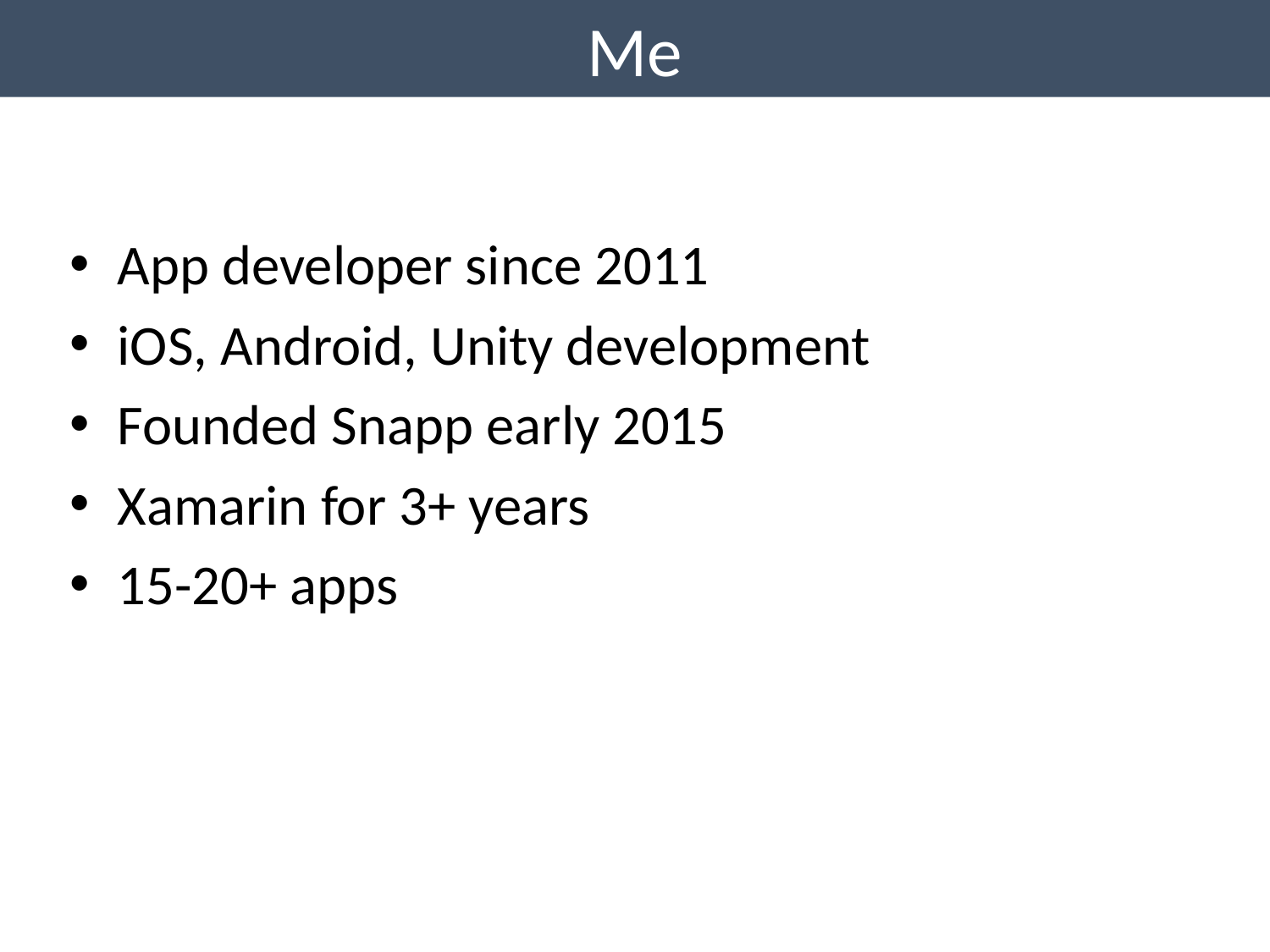

Me
App developer since 2011
iOS, Android, Unity development
Founded Snapp early 2015
Xamarin for 3+ years
15-20+ apps